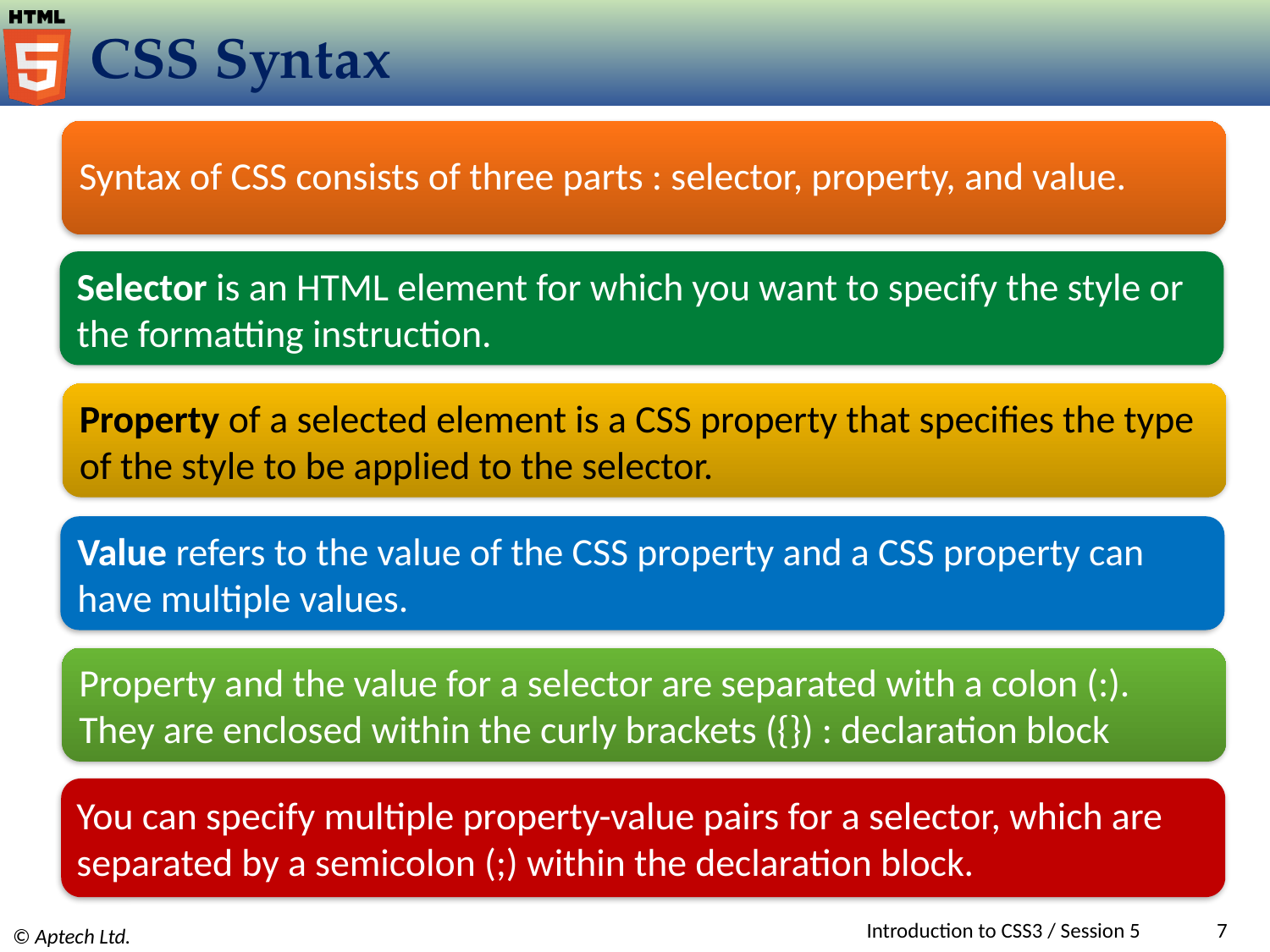

# CSS Syntax
Syntax of CSS consists of three parts : selector, property, and value.
Selector is an HTML element for which you want to specify the style or the formatting instruction.
Property of a selected element is a CSS property that specifies the type of the style to be applied to the selector.
Value refers to the value of the CSS property and a CSS property can have multiple values.
Property and the value for a selector are separated with a colon (:).
They are enclosed within the curly brackets ({}) : declaration block

You can specify multiple property-value pairs for a selector, which are separated by a semicolon (;) within the declaration block.
Introduction to CSS3 / Session 5
7